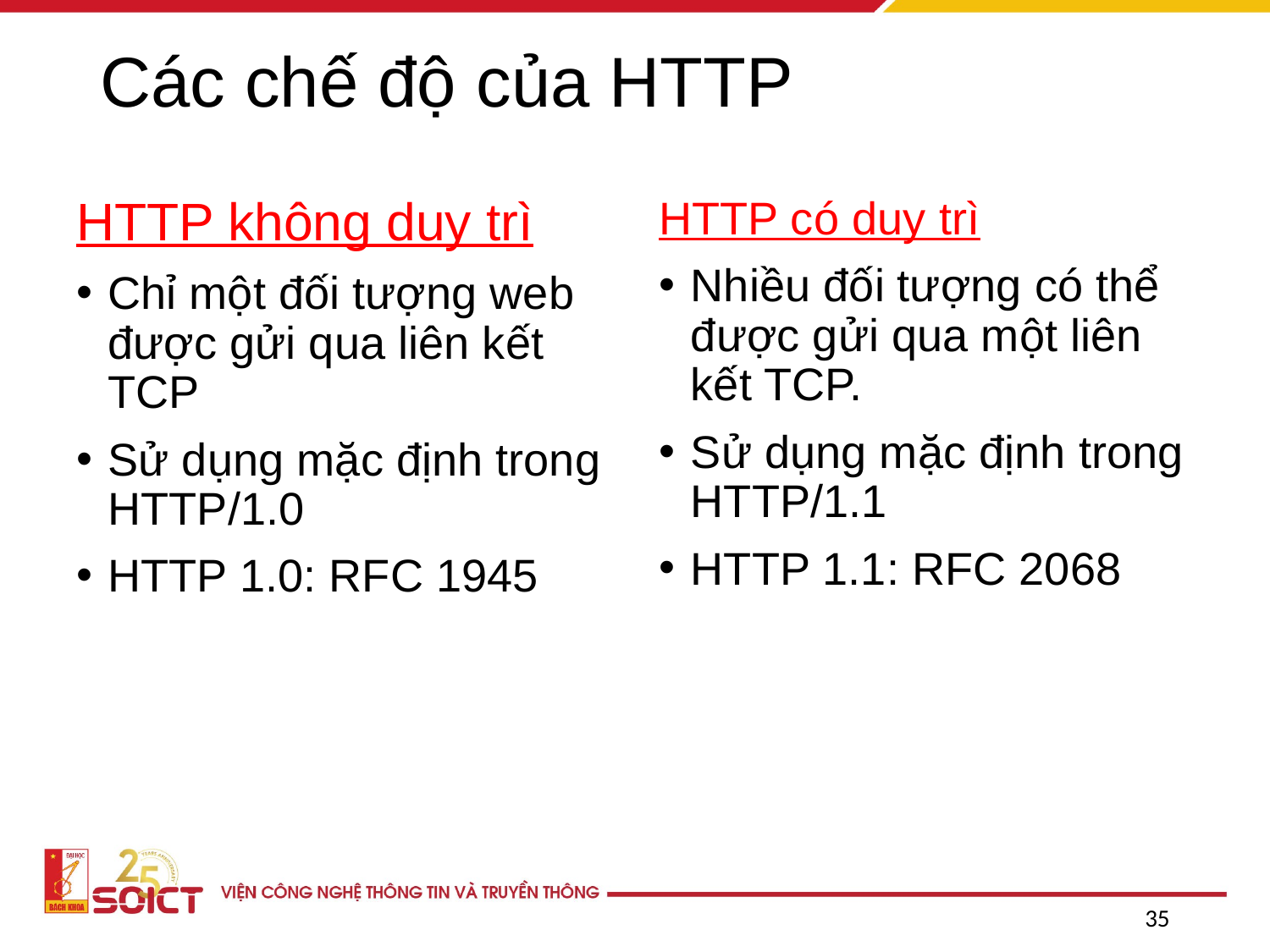

# Các chế độ của HTTP
HTTP không duy trì
Chỉ một đối tượng web được gửi qua liên kết TCP
Sử dụng mặc định trong HTTP/1.0
HTTP 1.0: RFC 1945

HTTP có duy trì
Nhiều đối tượng có thể được gửi qua một liên kết TCP.
Sử dụng mặc định trong HTTP/1.1
HTTP 1.1: RFC 2068
35